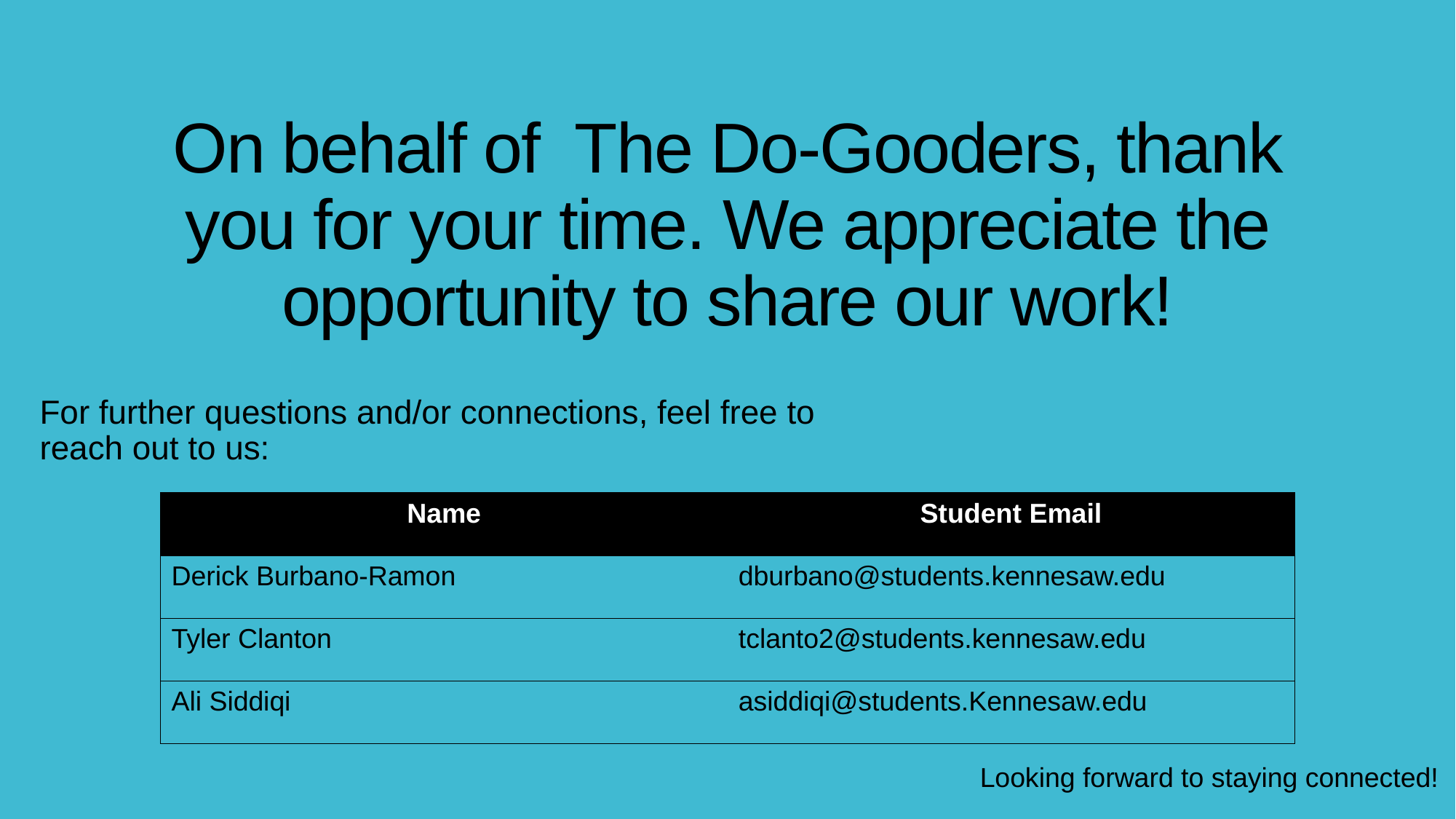

# On behalf of  The Do-Gooders, thank you for your time. We appreciate the opportunity to share our work!
For further questions and/or connections, feel free to reach out to us:
| Name | Student Email |
| --- | --- |
| Derick Burbano-Ramon | dburbano@students.kennesaw.edu |
| Tyler Clanton | tclanto2@students.kennesaw.edu |
| Ali Siddiqi | asiddiqi@students.Kennesaw.edu |
Looking forward to staying connected!